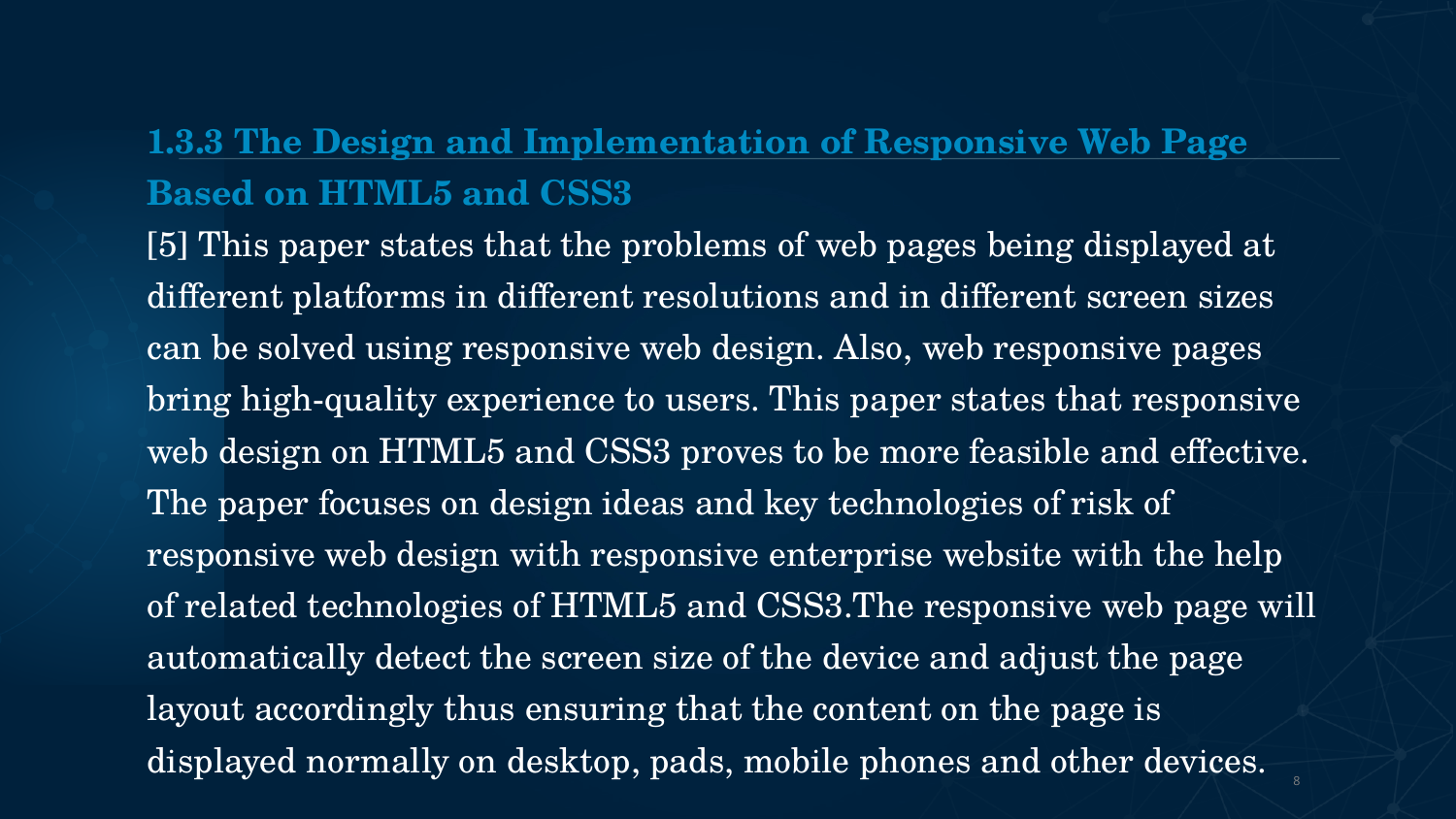

1.3.3 The Design and Implementation of Responsive Web Page Based on HTML5 and CSS3
[5] This paper states that the problems of web pages being displayed at
different platforms in different resolutions and in different screen sizes can be solved using responsive web design. Also, web responsive pages bring high-quality experience to users. This paper states that responsive web design on HTML5 and CSS3 proves to be more feasible and effective. The paper focuses on design ideas and key technologies of risk of responsive web design with responsive enterprise website with the help of related technologies of HTML5 and CSS3.The responsive web page will automatically detect the screen size of the device and adjust the page layout accordingly thus ensuring that the content on the page is displayed normally on desktop, pads, mobile phones and other devices.
8